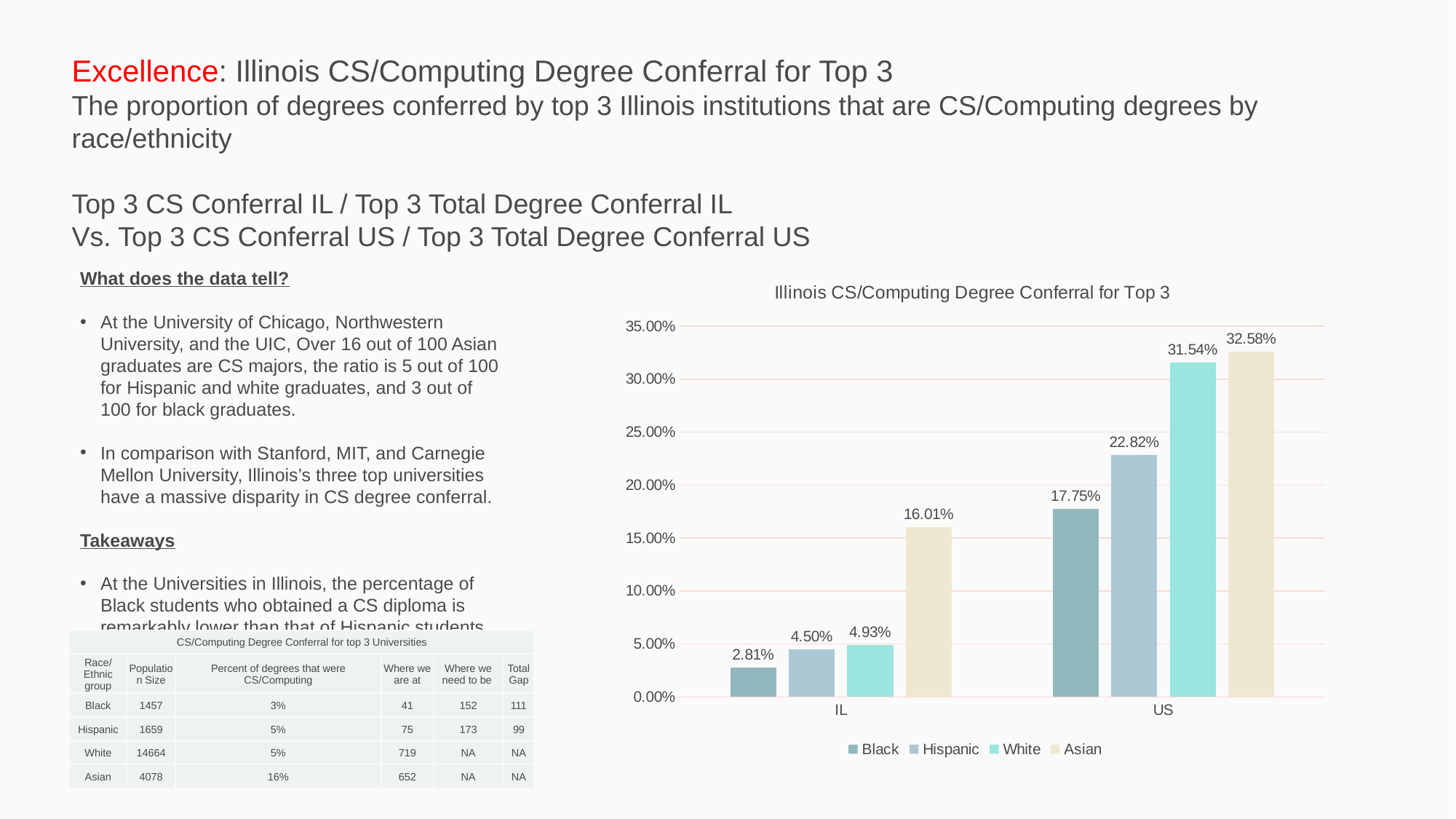

Excellence: Illinois CS/Computing Degree Conferral for Top 3
The proportion of degrees conferred by top 3 Illinois institutions that are CS/Computing degrees by race/ethnicity

Top 3 CS Conferral IL / Top 3 Total Degree Conferral IL
Vs. Top 3 CS Conferral US / Top 3 Total Degree Conferral US

### Chart: Illinois CS/Computing Degree Conferral for Top 3

| Category | Black | Hispanic | White | Asian |
|---|---|---|---|---|
| IL | 0.028064992614475627 | 0.045013850415512466 | 0.04931040997543926 | 0.1600681140911026 |
| US | 0.1774891774891775 | 0.2281639928698752 | 0.3153796236210253 | 0.32582322357019067 |
What does the data tell?

At the University of Chicago, Northwestern University, and the UIC, Over 16 out of 100 Asian graduates are CS majors, the ratio is 5 out of 100 for Hispanic and white graduates, and 3 out of 100 for black graduates.

In comparison with Stanford, MIT, and Carnegie Mellon University, Illinois’s three top universities have a massive disparity in CS degree conferral.

Takeaways

At the Universities in Illinois, the percentage of Black students who obtained a CS diploma is remarkably lower than that of Hispanic students.

| CS/Computing Degree Conferral for top 3 Universities |  |  |  |  |  |
| --- | --- | --- | --- | --- | --- |
| Race/Ethnic group | Population Size | Percent of degrees that were CS/Computing | Where we are at | Where we need to be | Total Gap |
| Black | 1457 | 3% | 41 | 152 | 111 |
| Hispanic | 1659 | 5% | 75 | 173 | 99 |
| White | 14664 | 5% | 719 | NA | NA |
| Asian | 4078 | 16% | 652 | NA | NA |